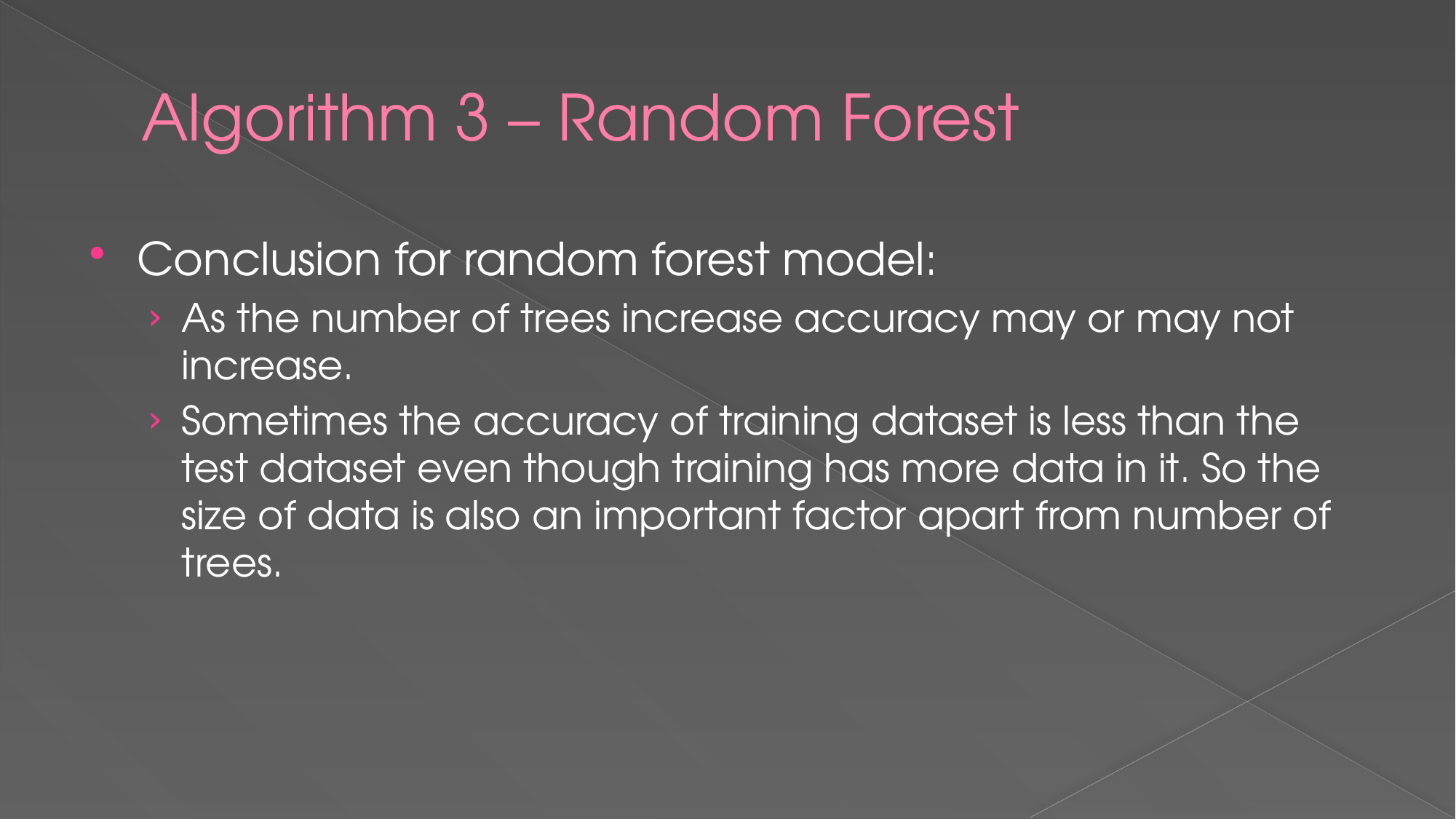

# Algorithm 3 – Random Forest
Conclusion for random forest model:
As the number of trees increase accuracy may or may not increase.
Sometimes the accuracy of training dataset is less than the test dataset even though training has more data in it. So the size of data is also an important factor apart from number of trees.